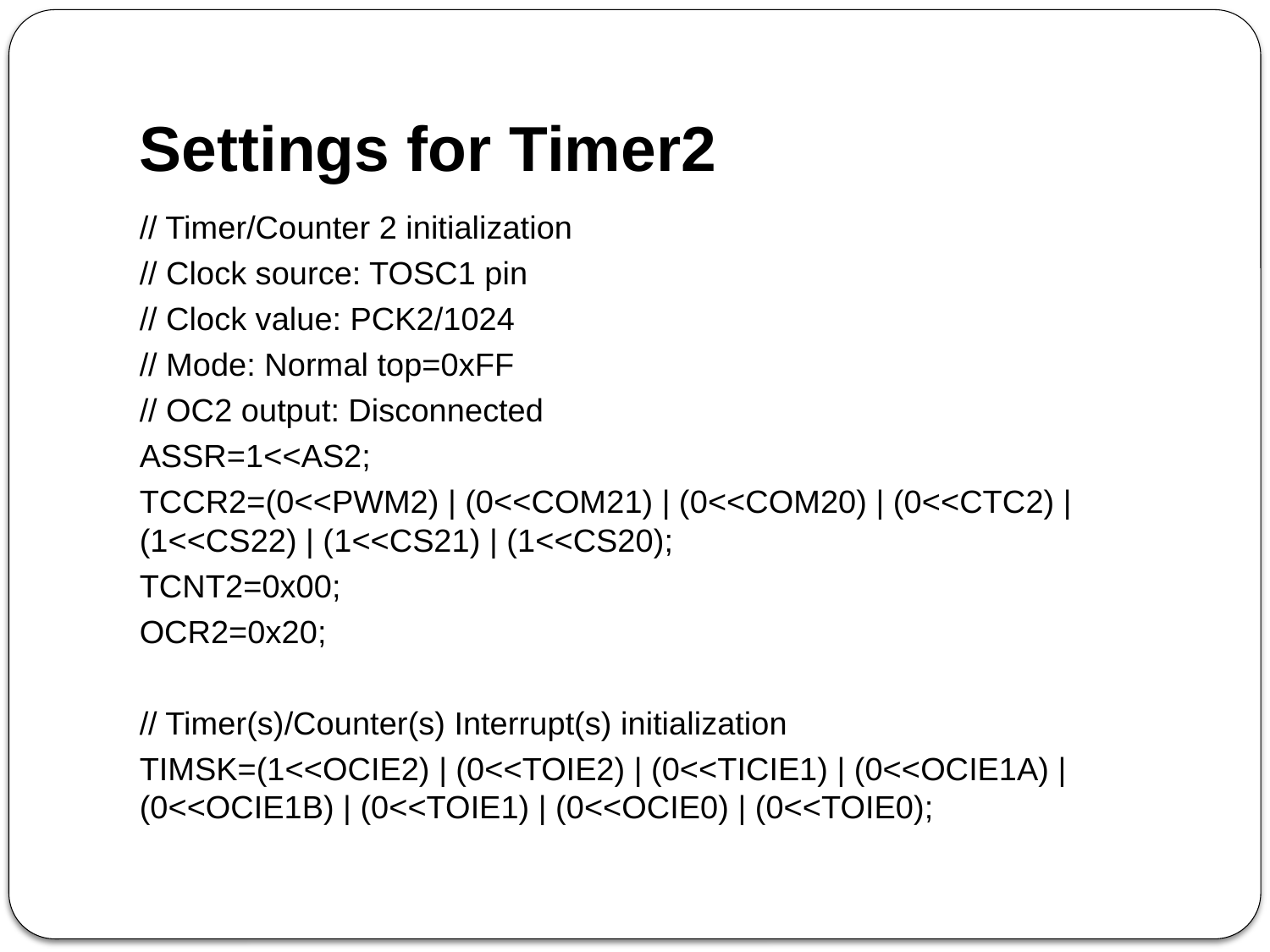

# Settings for Timer2
// Timer/Counter 2 initialization
// Clock source: TOSC1 pin
// Clock value: PCK2/1024
// Mode: Normal top=0xFF
// OC2 output: Disconnected
ASSR=1<<AS2;
TCCR2=(0<<PWM2) | (0<<COM21) | (0<<COM20) | (0<<CTC2) | (1<<CS22) | (1<<CS21) | (1<<CS20);
TCNT2=0x00;
OCR2=0x20;

// Timer(s)/Counter(s) Interrupt(s) initialization
TIMSK=(1<<OCIE2) | (0<<TOIE2) | (0<<TICIE1) | (0<<OCIE1A) | (0<<OCIE1B) | (0<<TOIE1) | (0<<OCIE0) | (0<<TOIE0);